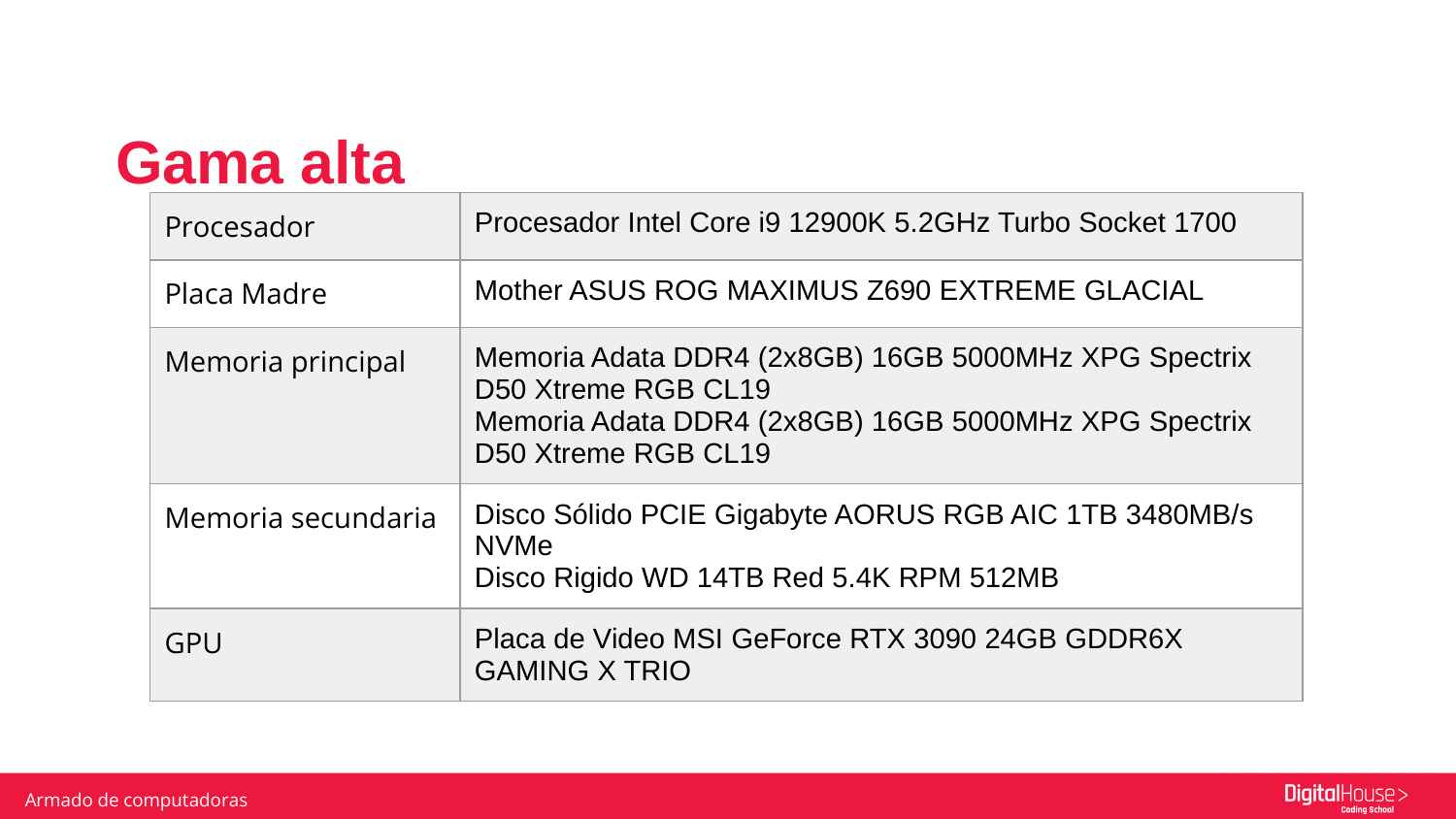

Gama alta
| Procesador | Procesador Intel Core i9 12900K 5.2GHz Turbo Socket 1700 |
| --- | --- |
| Placa Madre | Mother ASUS ROG MAXIMUS Z690 EXTREME GLACIAL |
| Memoria principal | Memoria Adata DDR4 (2x8GB) 16GB 5000MHz XPG Spectrix D50 Xtreme RGB CL19 Memoria Adata DDR4 (2x8GB) 16GB 5000MHz XPG Spectrix D50 Xtreme RGB CL19 |
| Memoria secundaria | Disco Sólido PCIE Gigabyte AORUS RGB AIC 1TB 3480MB/s NVMe Disco Rigido WD 14TB Red 5.4K RPM 512MB |
| GPU | Placa de Video MSI GeForce RTX 3090 24GB GDDR6X GAMING X TRIO |